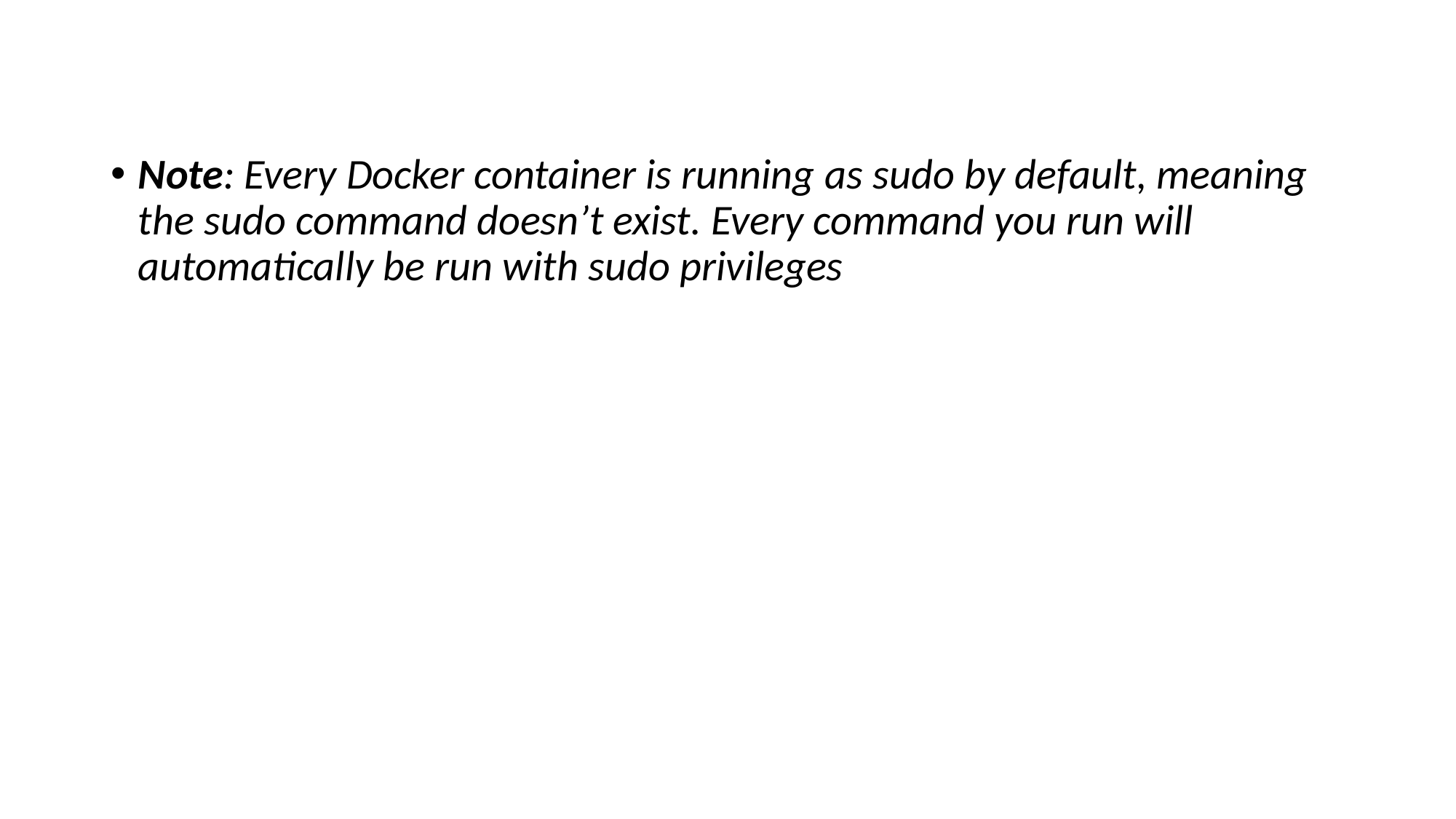

Note: Every Docker container is running as sudo by default, meaning the sudo command doesn’t exist. Every command you run will automatically be run with sudo privileges